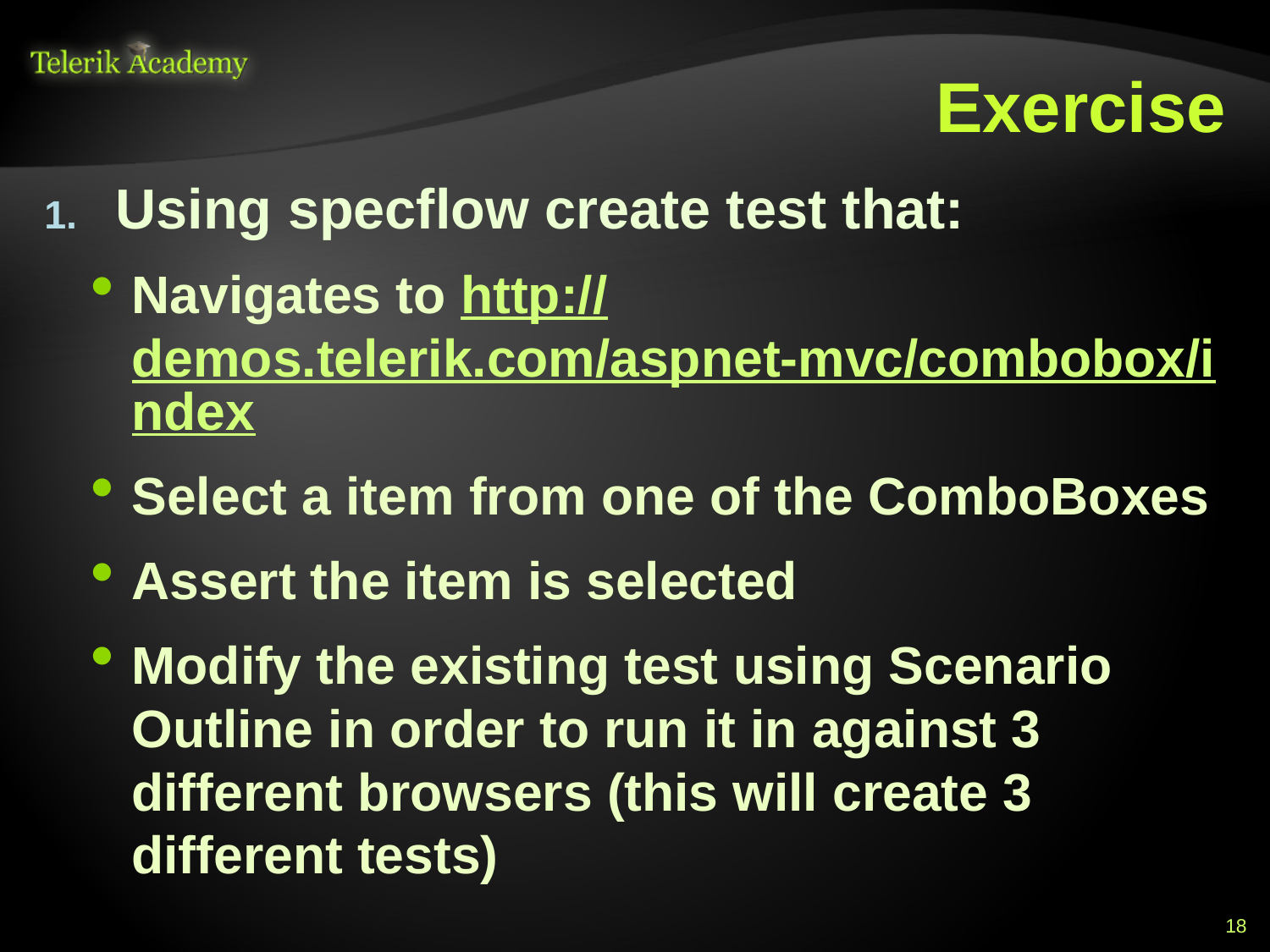

# Exercise
Using specflow create test that:
Navigates to http://demos.telerik.com/aspnet-mvc/combobox/index
Select a item from one of the ComboBoxes
Assert the item is selected
Modify the existing test using Scenario Outline in order to run it in against 3 different browsers (this will create 3 different tests)
18